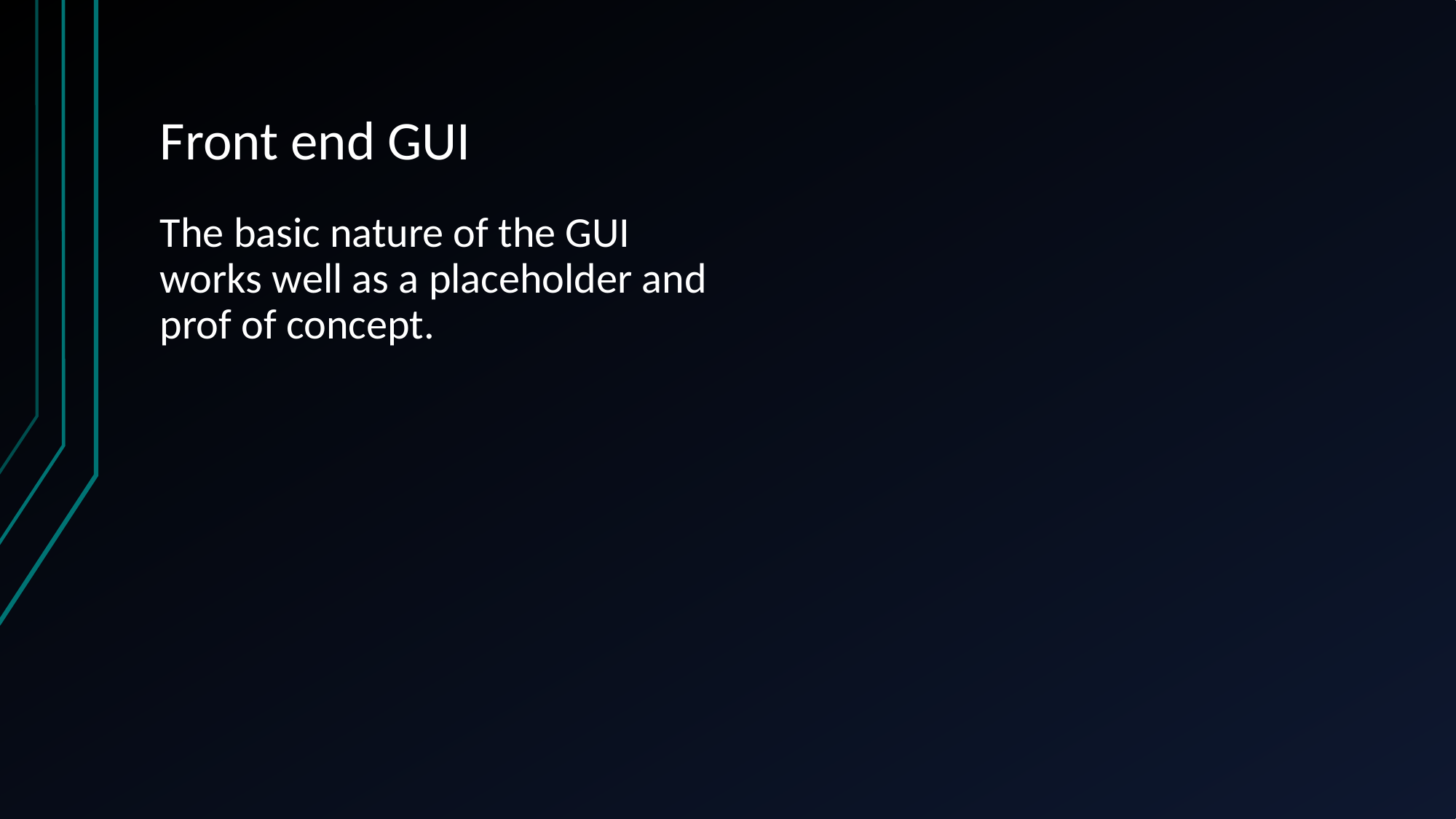

# Front end GUI
The basic nature of the GUI works well as a placeholder and prof of concept.